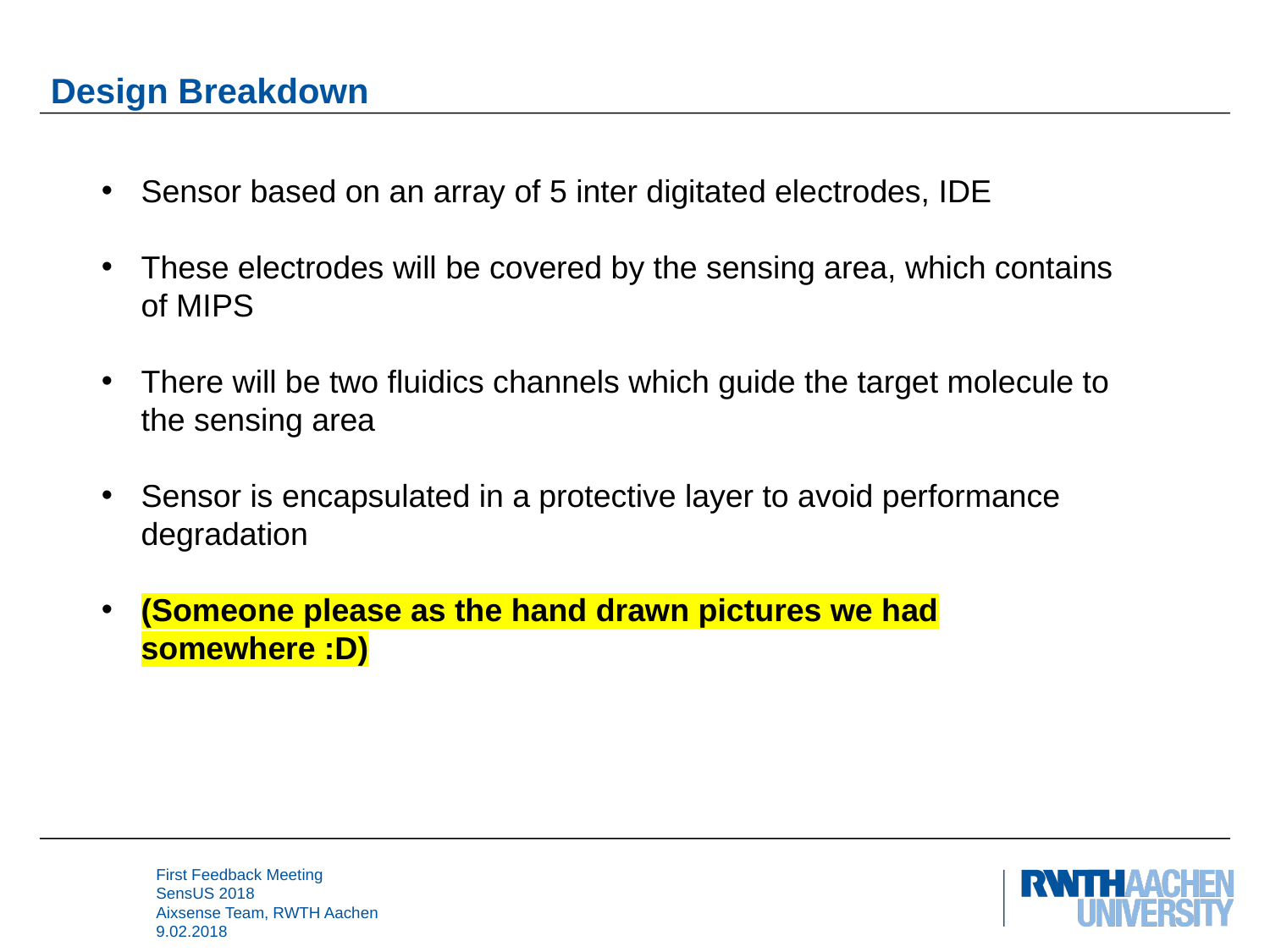

Design Breakdown
Sensor based on an array of 5 inter digitated electrodes, IDE

These electrodes will be covered by the sensing area, which contains of MIPS

There will be two fluidics channels which guide the target molecule to the sensing area

Sensor is encapsulated in a protective layer to avoid performance degradation

(Someone please as the hand drawn pictures we had somewhere :D)